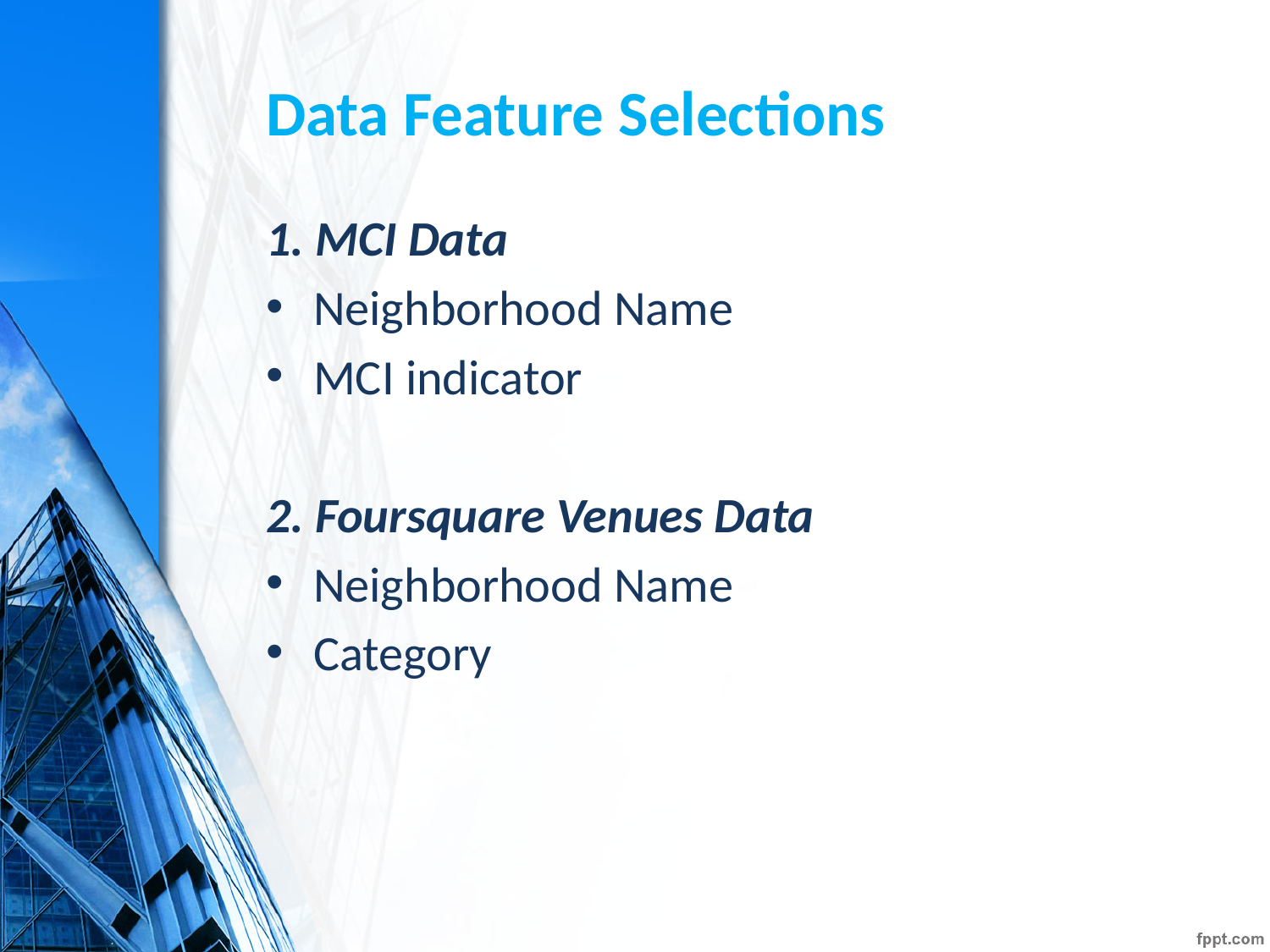

# Data Feature Selections
1. MCI Data
Neighborhood Name
MCI indicator

2. Foursquare Venues Data
Neighborhood Name
Category